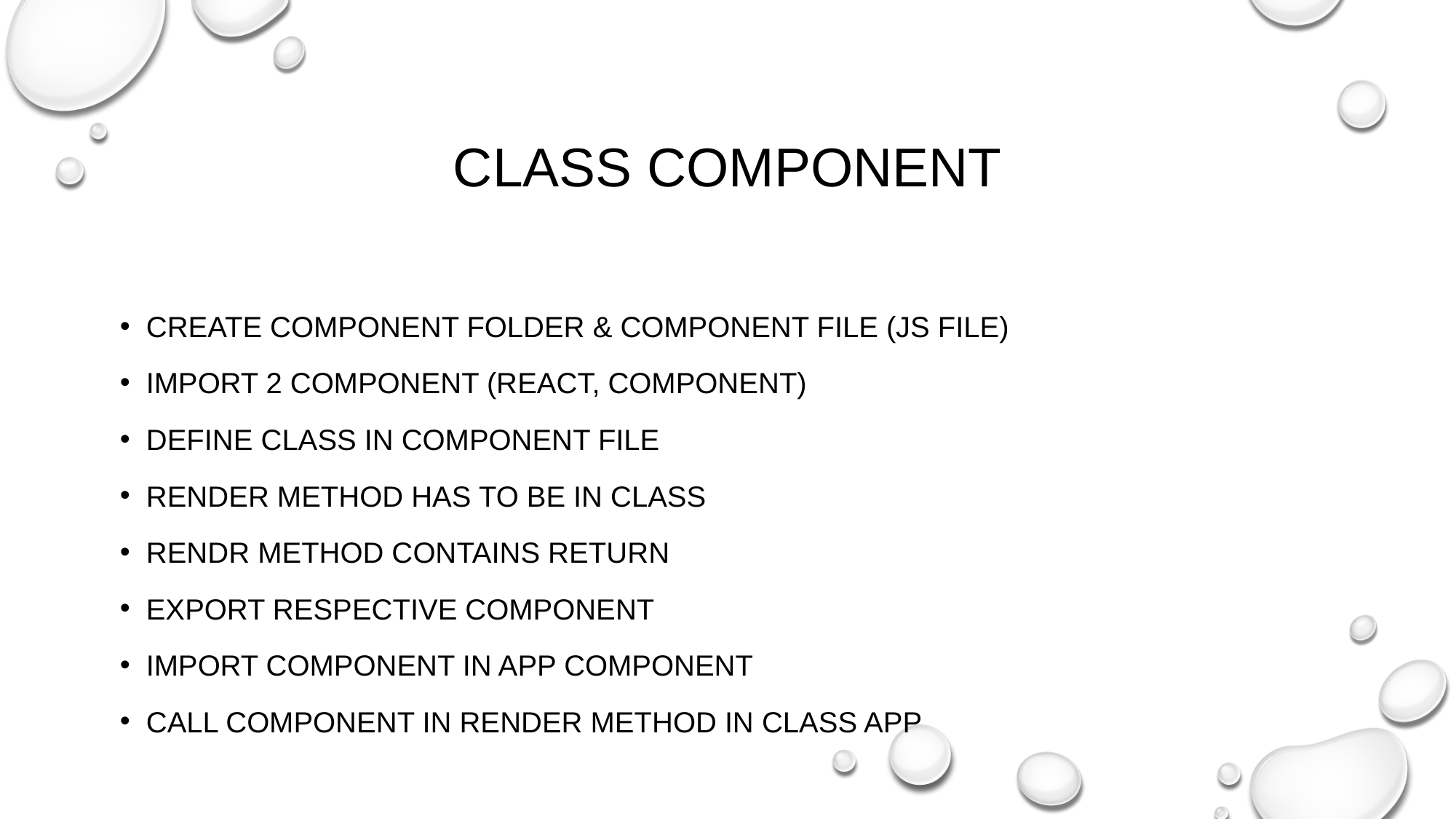

# CLASS Component
Create COMPONENT FOLDER & COMPONENT FILE (JS File)
Import 2 component (React, COMPONENT)
DEFINE CLASS in component File
Render Method HAS TO BE IN CLASS
RENDR METHOD CONTAINS RETURN
EXPORT RESPECTIVE COMPONENT
IMPORT COMPONENT in APP COMPONENT
CALL COMPONENT IN RENDER METHOD in CLASS APP